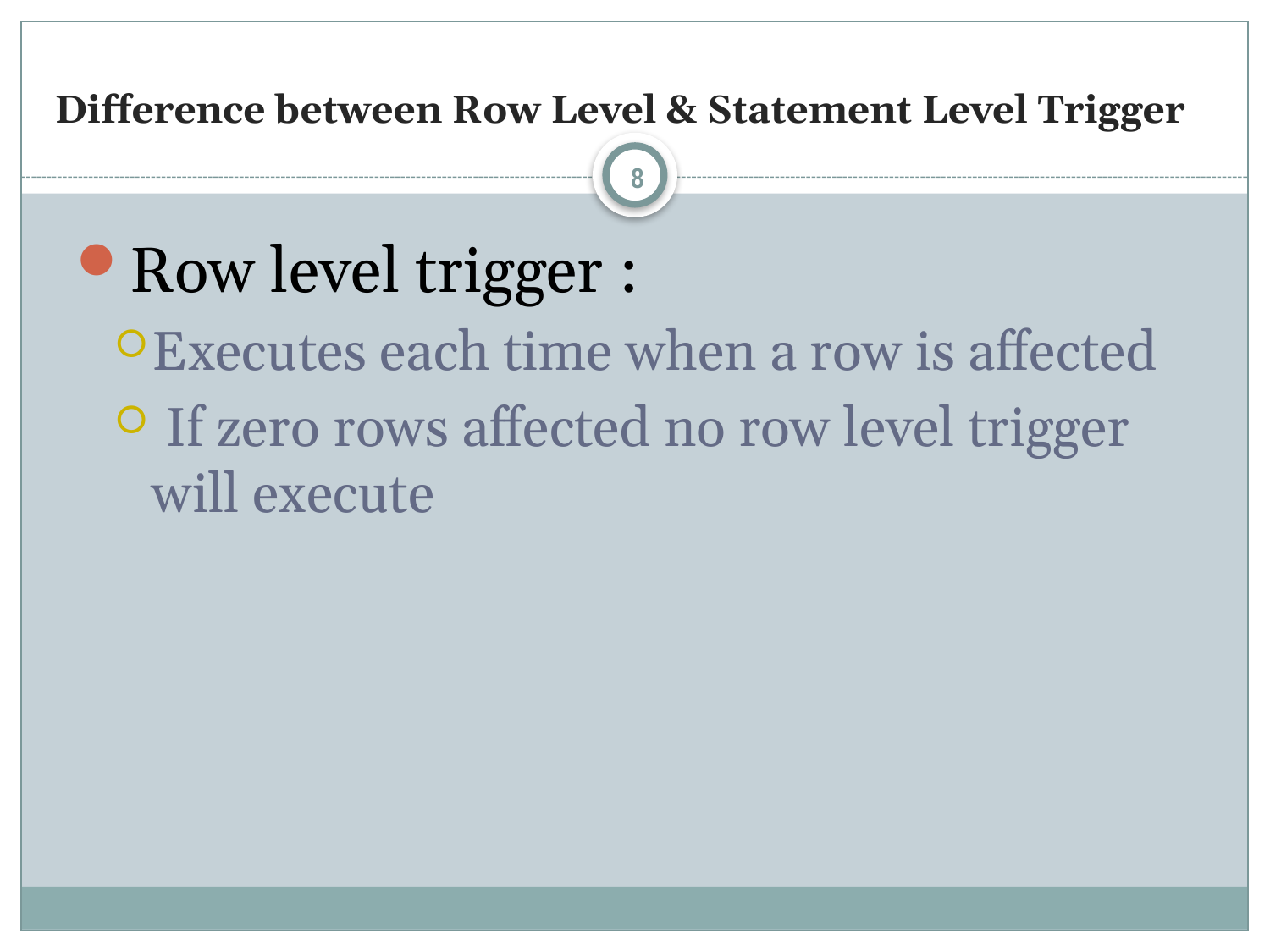

# Difference between Row Level & Statement Level Trigger
8
Row level trigger :
Executes each time when a row is affected
 If zero rows affected no row level trigger will execute